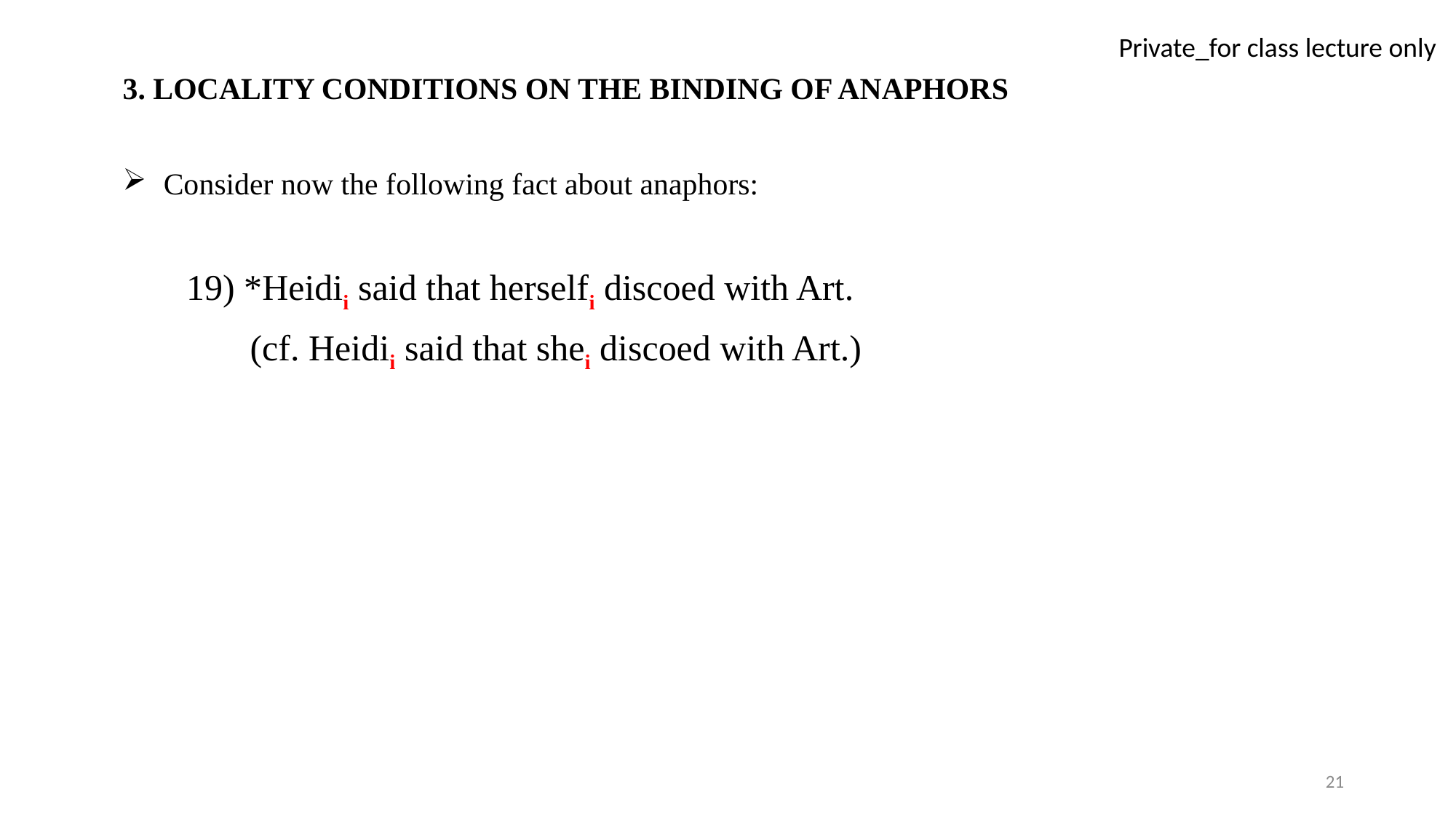

3. LOCALITY CONDITIONS ON THE BINDING OF ANAPHORS

Consider now the following fact about anaphors:

       19) *Heidii said that herselfi discoed with Art.
              (cf. Heidii said that shei discoed with Art.)

21